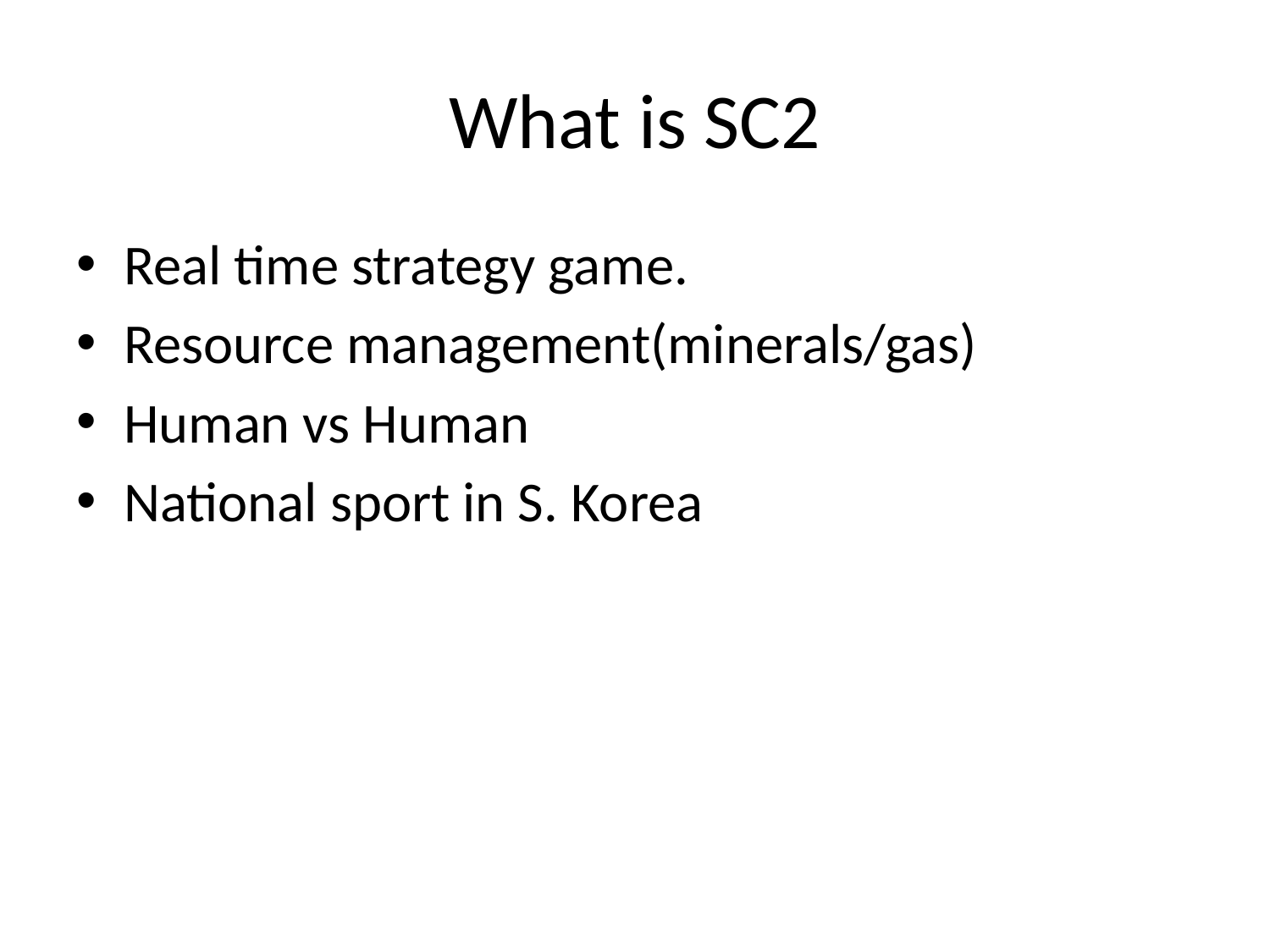

# What is SC2
Real time strategy game.
Resource management(minerals/gas)
Human vs Human
National sport in S. Korea